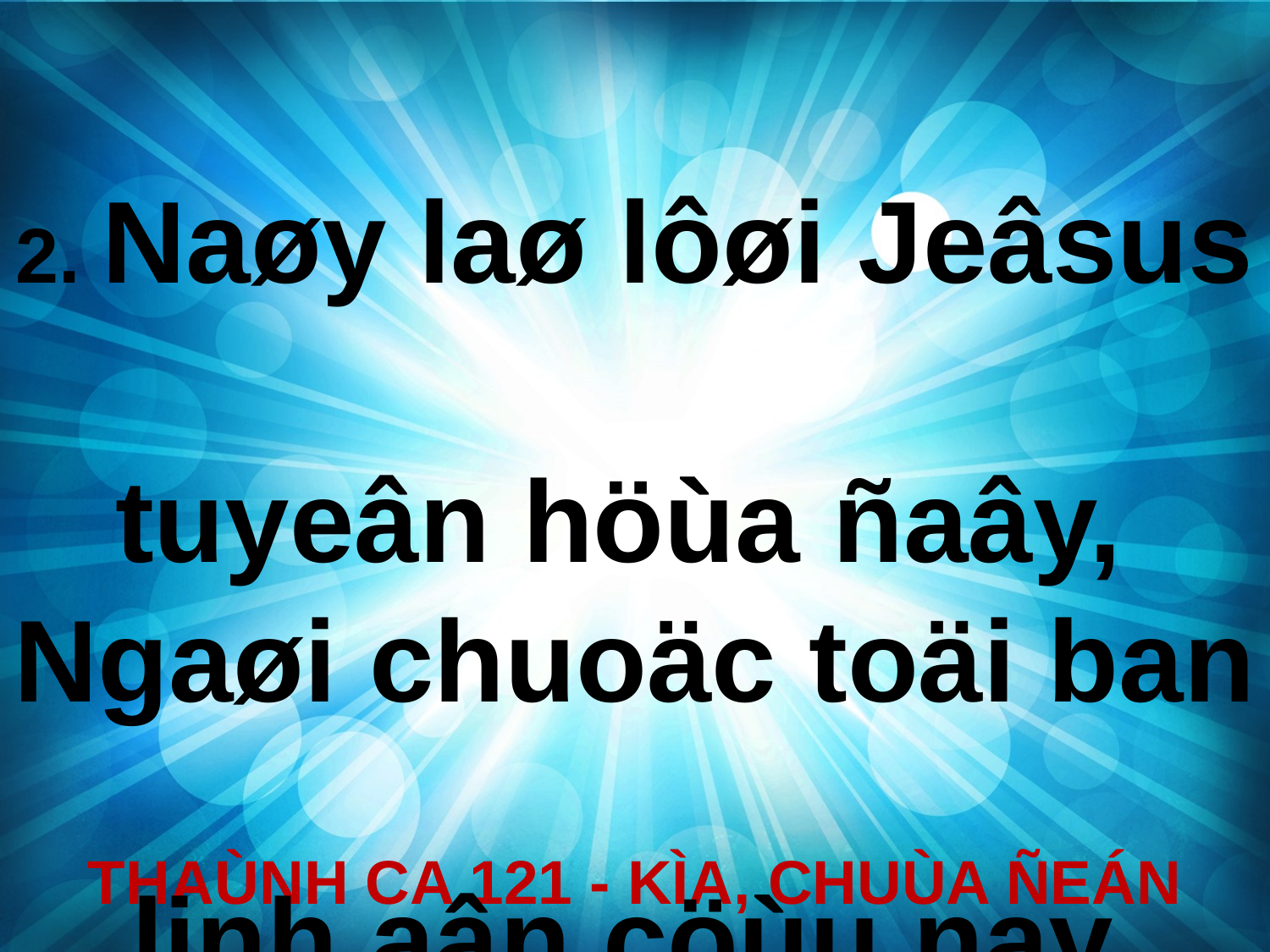

2. Naøy laø lôøi Jeâsus
tuyeân höùa ñaây,
Ngaøi chuoäc toäi ban
linh aân cöùu nay.
THAÙNH CA 121 - KÌA, CHUÙA ÑEÁN